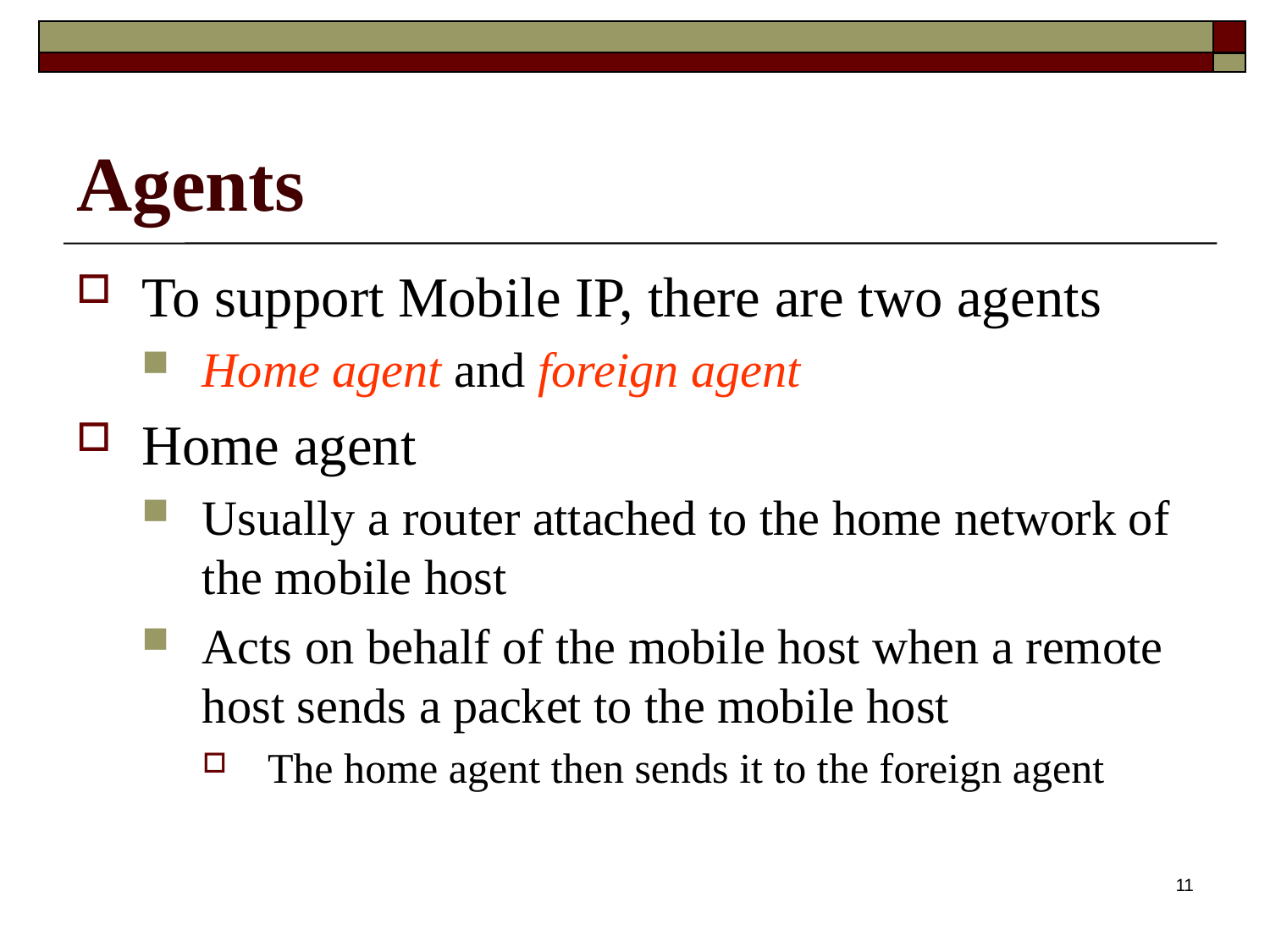

# Agents
To support Mobile IP, there are two agents
Home agent and foreign agent
Home agent
Usually a router attached to the home network of the mobile host
Acts on behalf of the mobile host when a remote host sends a packet to the mobile host
The home agent then sends it to the foreign agent
11